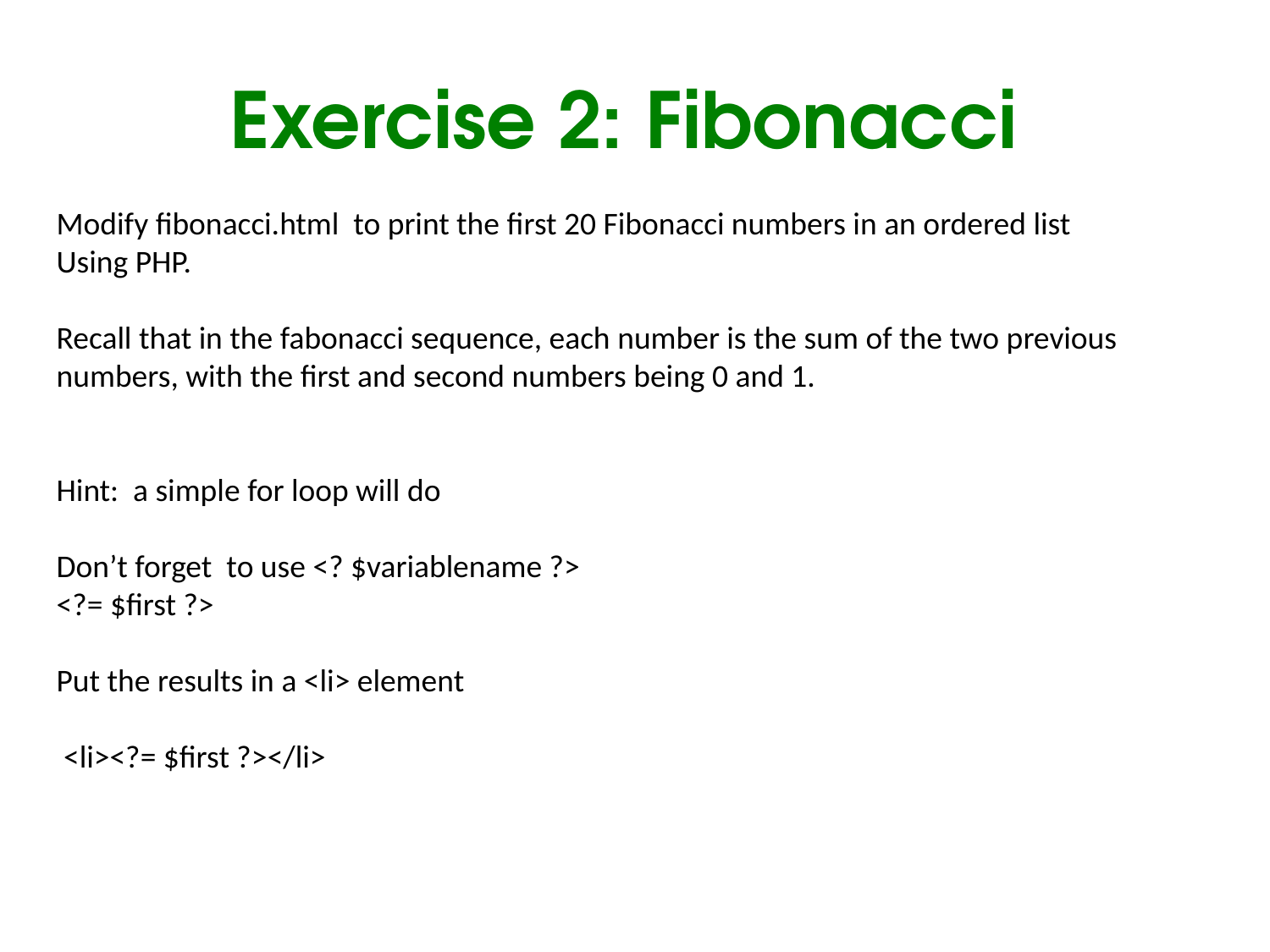

# Exercise 2: Fibonacci
Modify fibonacci.html  to print the first 20 Fibonacci numbers in an ordered list
Using PHP.

Recall that in the fabonacci sequence, each number is the sum of the two previous numbers, with the first and second numbers being 0 and 1.

Hint:  a simple for loop will do

Don’t forget  to use <? $variablename ?>
<?= $first ?>

Put the results in a <li> element

 <li><?= $first ?></li>